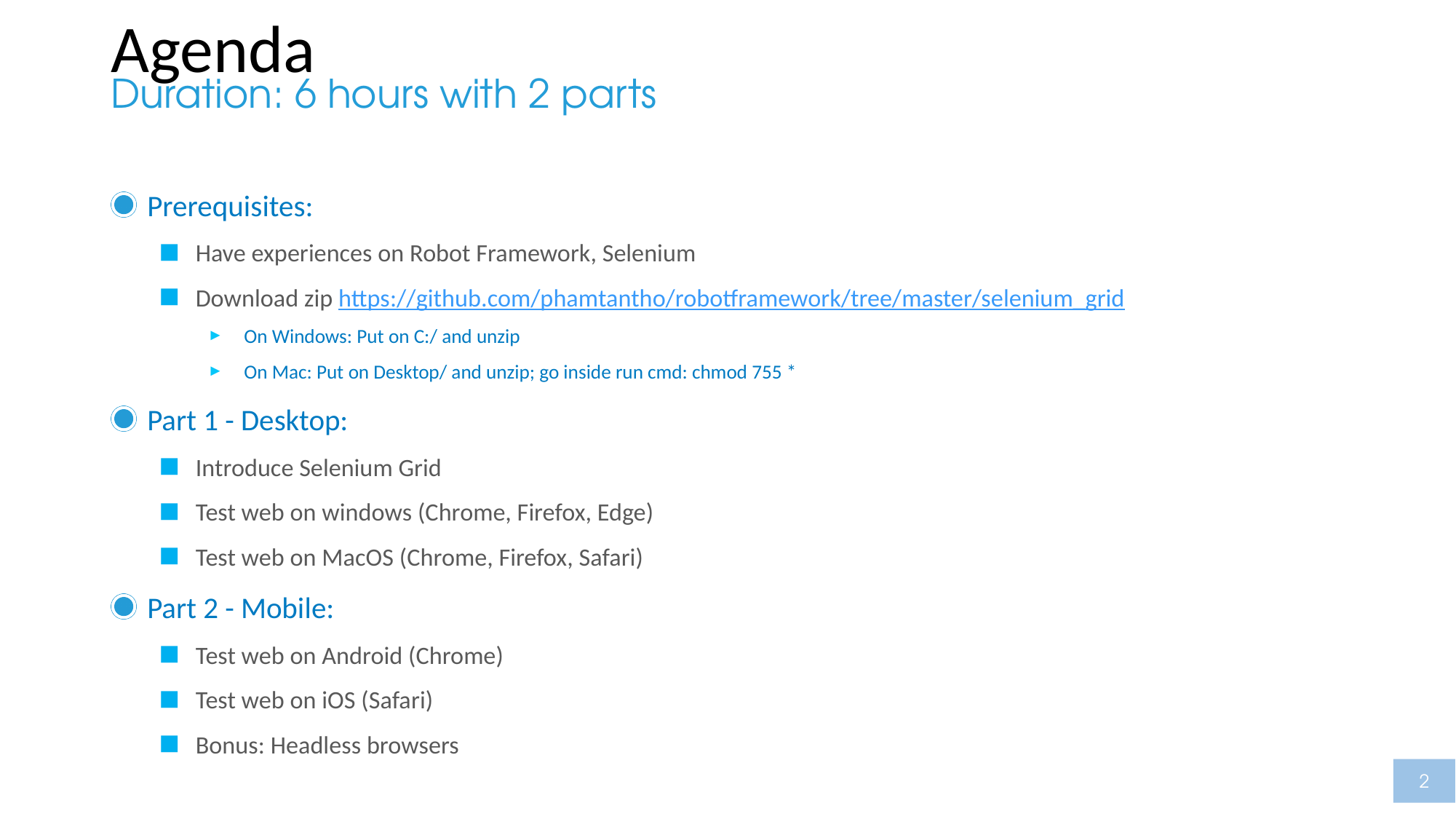

# Agenda
Duration: 6 hours with 2 parts
Prerequisites:
Have experiences on Robot Framework, Selenium
Download zip https://github.com/phamtantho/robotframework/tree/master/selenium_grid
On Windows: Put on C:/ and unzip
On Mac: Put on Desktop/ and unzip; go inside run cmd: chmod 755 *
Part 1 - Desktop:
Introduce Selenium Grid
Test web on windows (Chrome, Firefox, Edge)
Test web on MacOS (Chrome, Firefox, Safari)
Part 2 - Mobile:
Test web on Android (Chrome)
Test web on iOS (Safari)
Bonus: Headless browsers

2